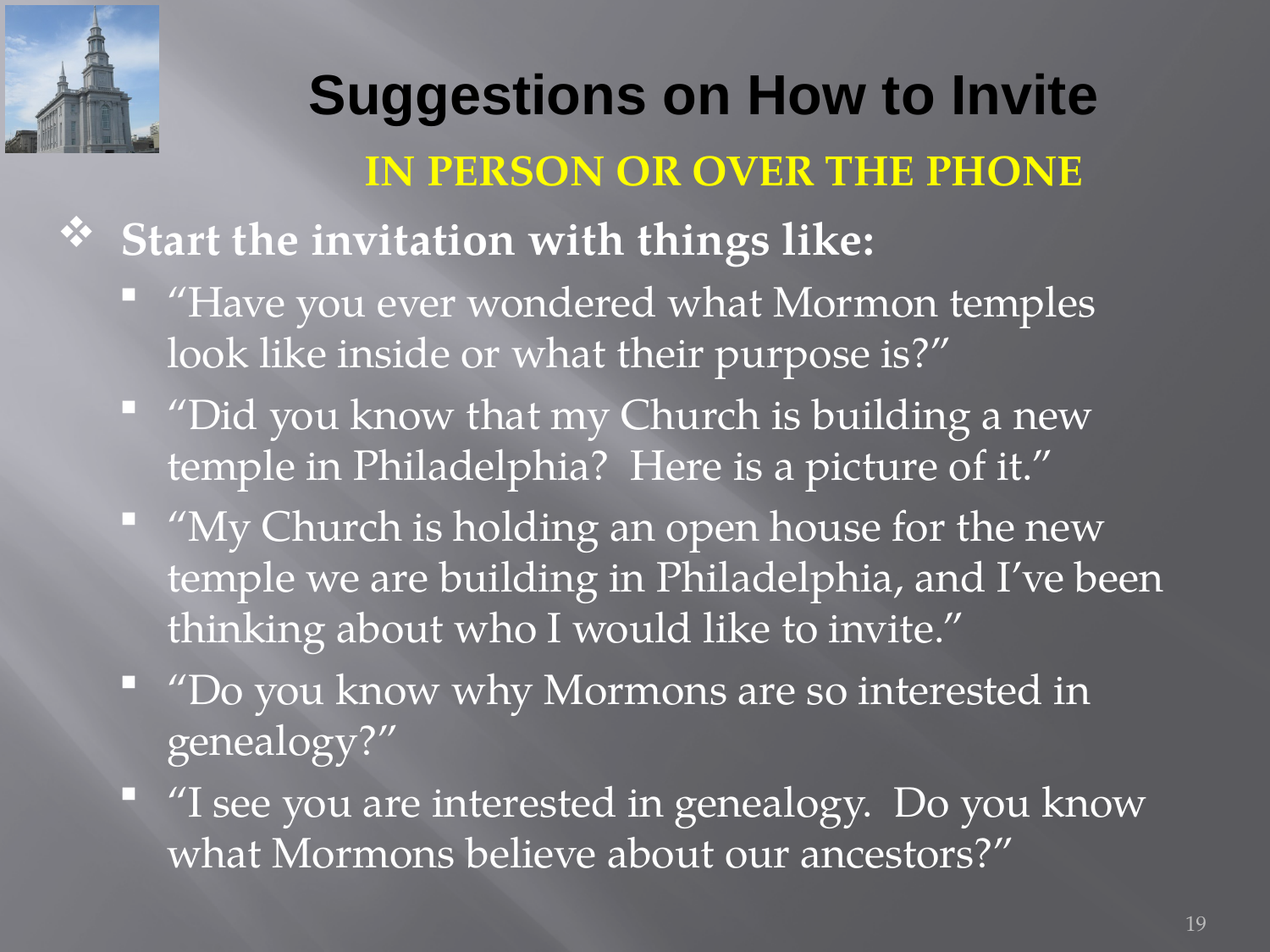

# Suggestions on How to Invite
IN PERSON OR OVER THE PHONE
Start the invitation with things like:
“Have you ever wondered what Mormon temples look like inside or what their purpose is?”
“Did you know that my Church is building a new temple in Philadelphia?  Here is a picture of it.”
“My Church is holding an open house for the new temple we are building in Philadelphia, and I’ve been thinking about who I would like to invite.”
“Do you know why Mormons are so interested in genealogy?”
“I see you are interested in genealogy.  Do you know what Mormons believe about our ancestors?”

19